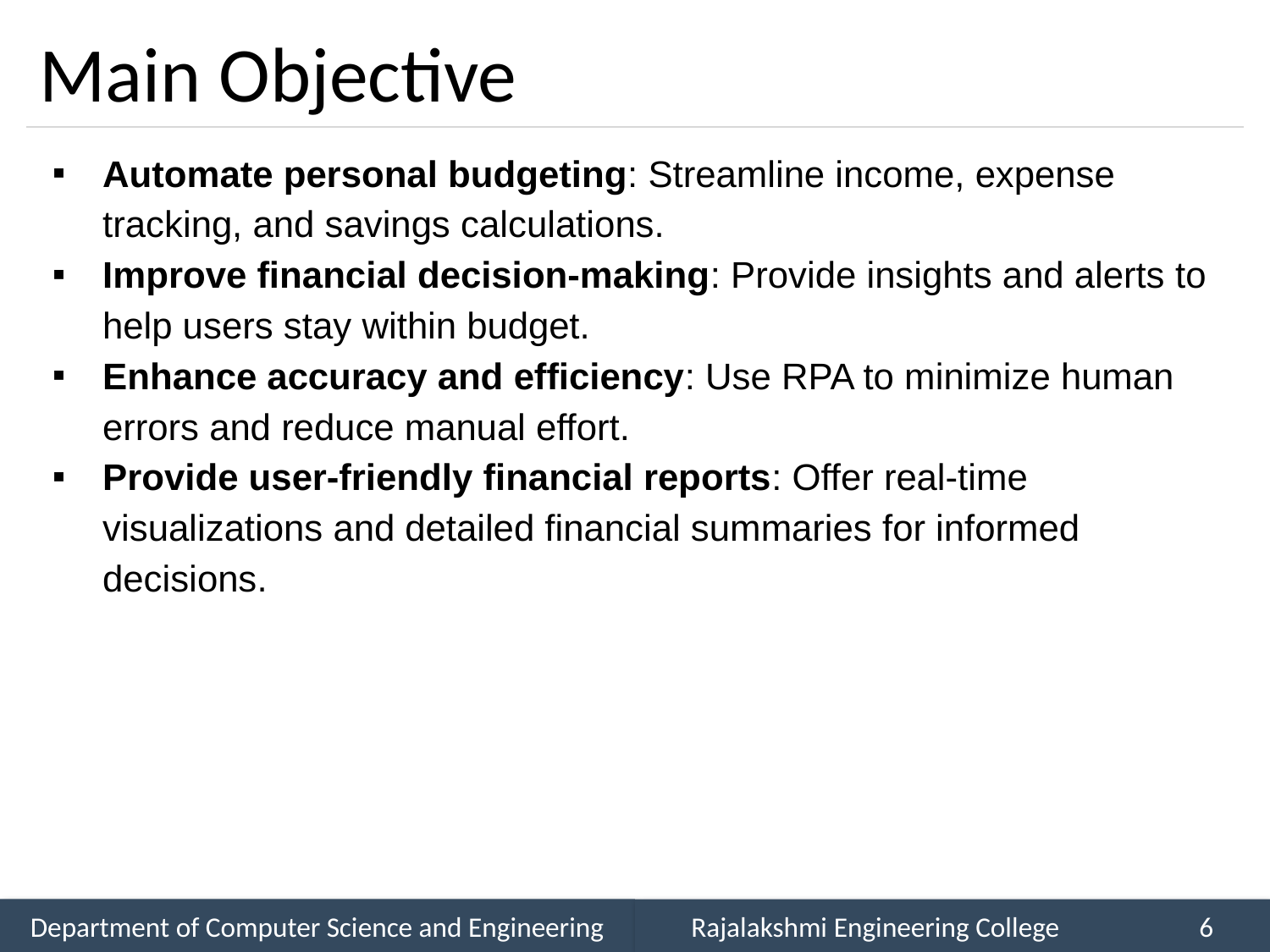

# Main Objective
Automate personal budgeting: Streamline income, expense tracking, and savings calculations.
Improve financial decision-making: Provide insights and alerts to help users stay within budget.
Enhance accuracy and efficiency: Use RPA to minimize human errors and reduce manual effort.
Provide user-friendly financial reports: Offer real-time visualizations and detailed financial summaries for informed decisions.